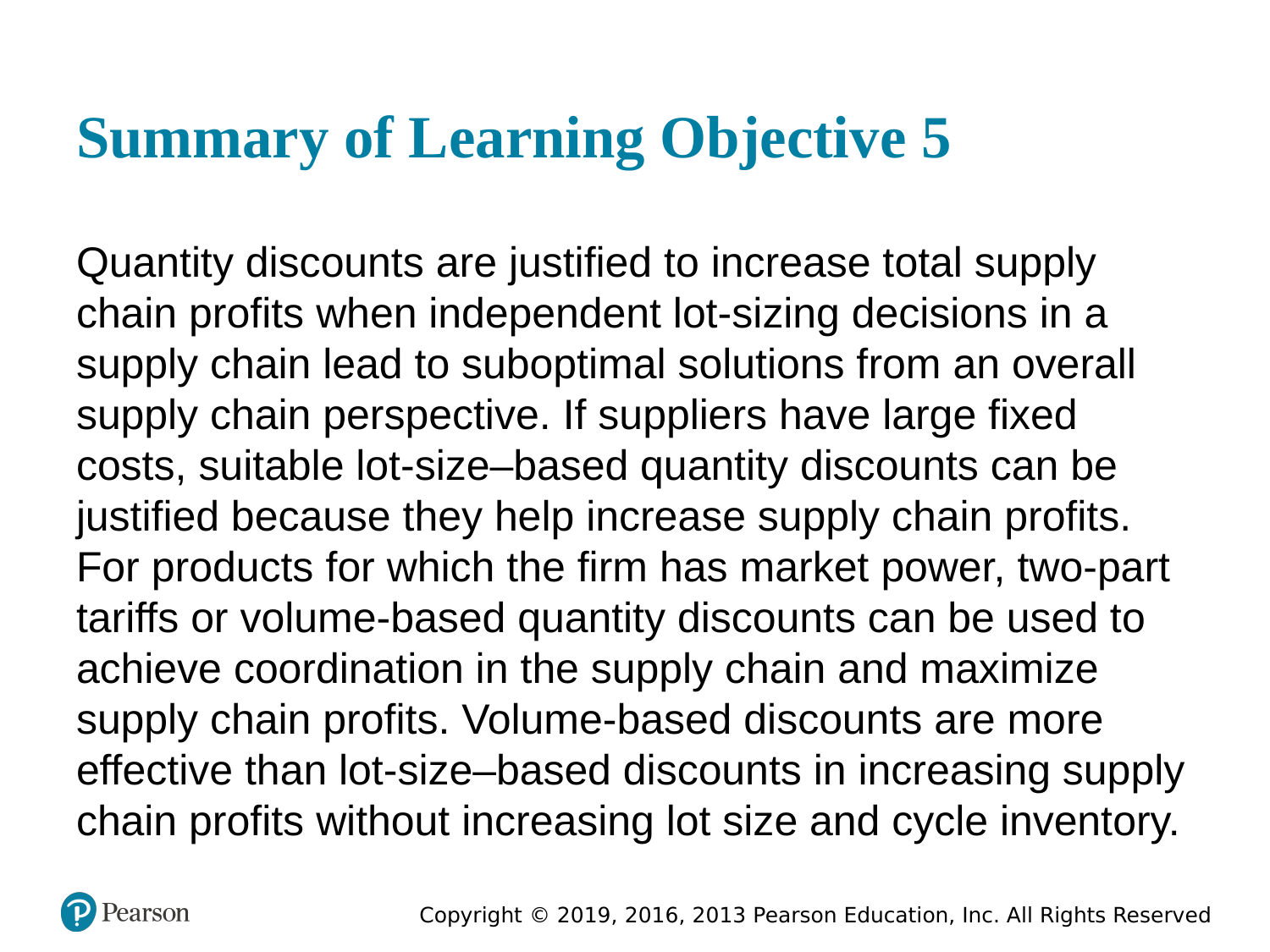

# Summary of Learning Objective 5
Quantity discounts are justified to increase total supply chain profits when independent lot-sizing decisions in a supply chain lead to suboptimal solutions from an overall supply chain perspective. If suppliers have large fixed costs, suitable lot-size–based quantity discounts can be justified because they help increase supply chain profits. For products for which the firm has market power, two-part tariffs or volume-based quantity discounts can be used to achieve coordination in the supply chain and maximize supply chain profits. Volume-based discounts are more effective than lot-size–based discounts in increasing supply chain profits without increasing lot size and cycle inventory.